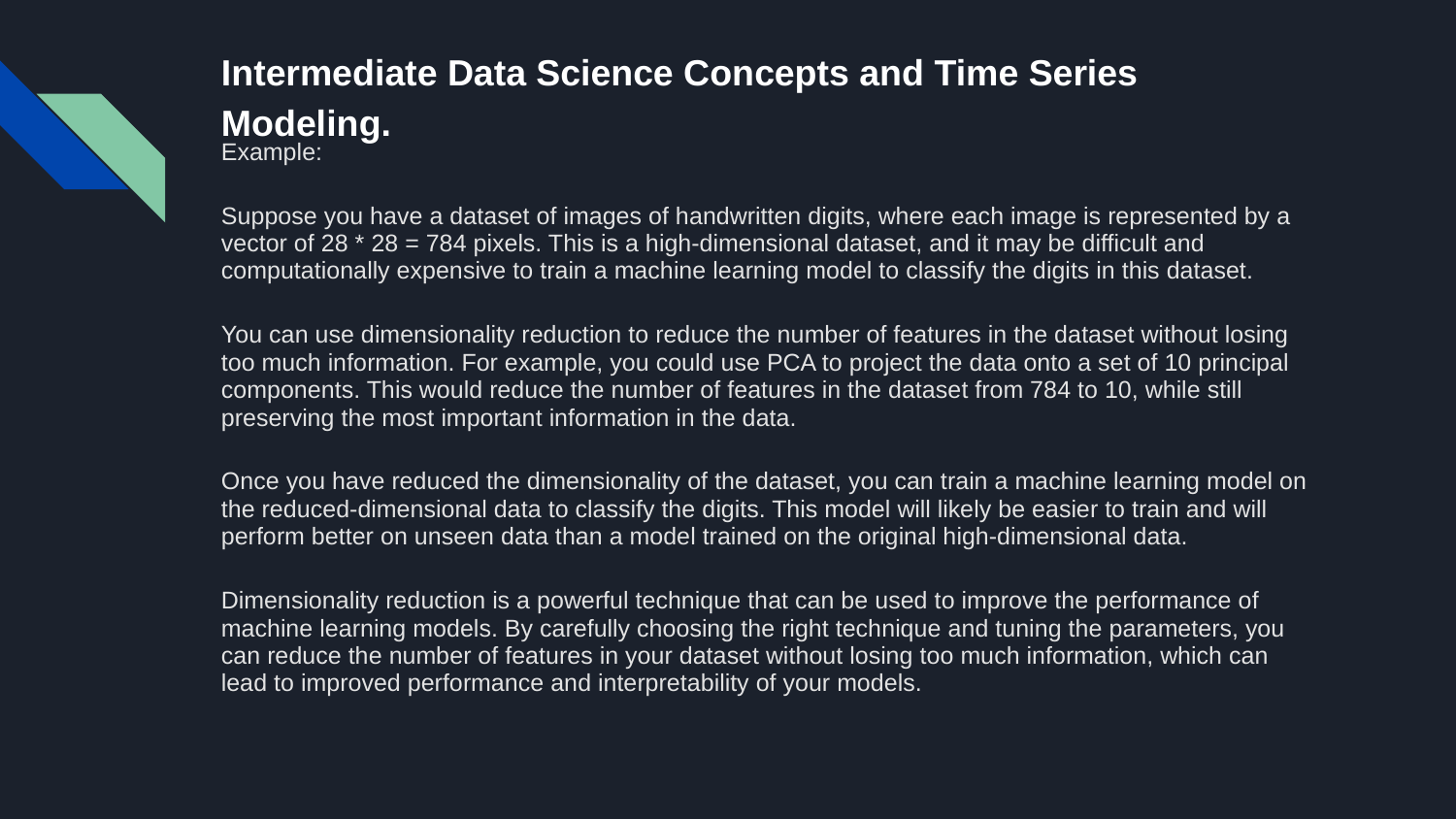

# Intermediate Data Science Concepts and Time Series Modeling.

Example:
Suppose you have a dataset of images of handwritten digits, where each image is represented by a vector of 28 * 28 = 784 pixels. This is a high-dimensional dataset, and it may be difficult and computationally expensive to train a machine learning model to classify the digits in this dataset.
You can use dimensionality reduction to reduce the number of features in the dataset without losing too much information. For example, you could use PCA to project the data onto a set of 10 principal components. This would reduce the number of features in the dataset from 784 to 10, while still preserving the most important information in the data.
Once you have reduced the dimensionality of the dataset, you can train a machine learning model on the reduced-dimensional data to classify the digits. This model will likely be easier to train and will perform better on unseen data than a model trained on the original high-dimensional data.
Dimensionality reduction is a powerful technique that can be used to improve the performance of machine learning models. By carefully choosing the right technique and tuning the parameters, you can reduce the number of features in your dataset without losing too much information, which can lead to improved performance and interpretability of your models.